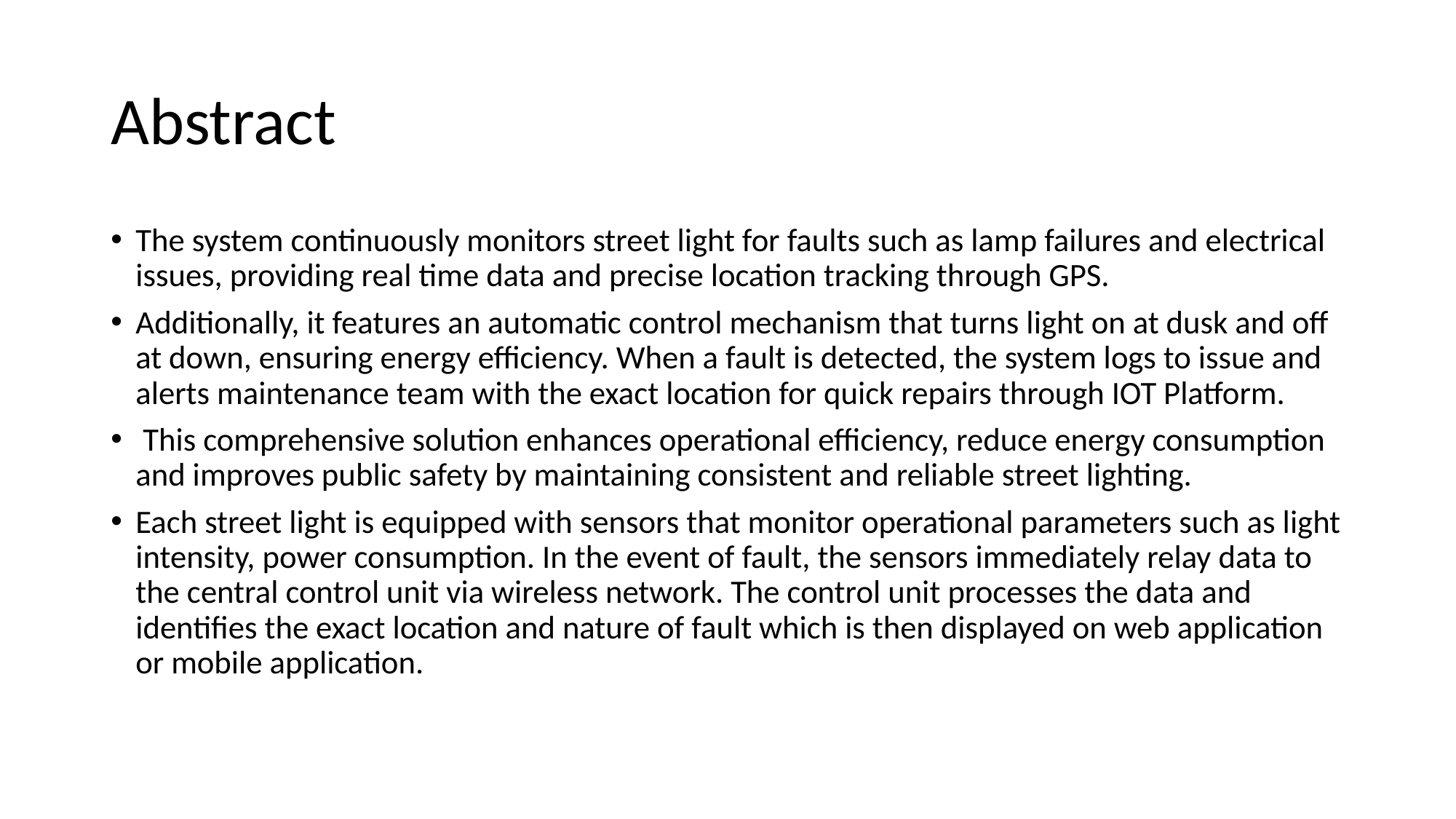

# Abstract
The system continuously monitors street light for faults such as lamp failures and electrical issues, providing real time data and precise location tracking through GPS.
Additionally, it features an automatic control mechanism that turns light on at dusk and off at down, ensuring energy efficiency. When a fault is detected, the system logs to issue and alerts maintenance team with the exact location for quick repairs through IOT Platform.
 This comprehensive solution enhances operational efficiency, reduce energy consumption and improves public safety by maintaining consistent and reliable street lighting.
Each street light is equipped with sensors that monitor operational parameters such as light intensity, power consumption. In the event of fault, the sensors immediately relay data to the central control unit via wireless network. The control unit processes the data and identifies the exact location and nature of fault which is then displayed on web application or mobile application.